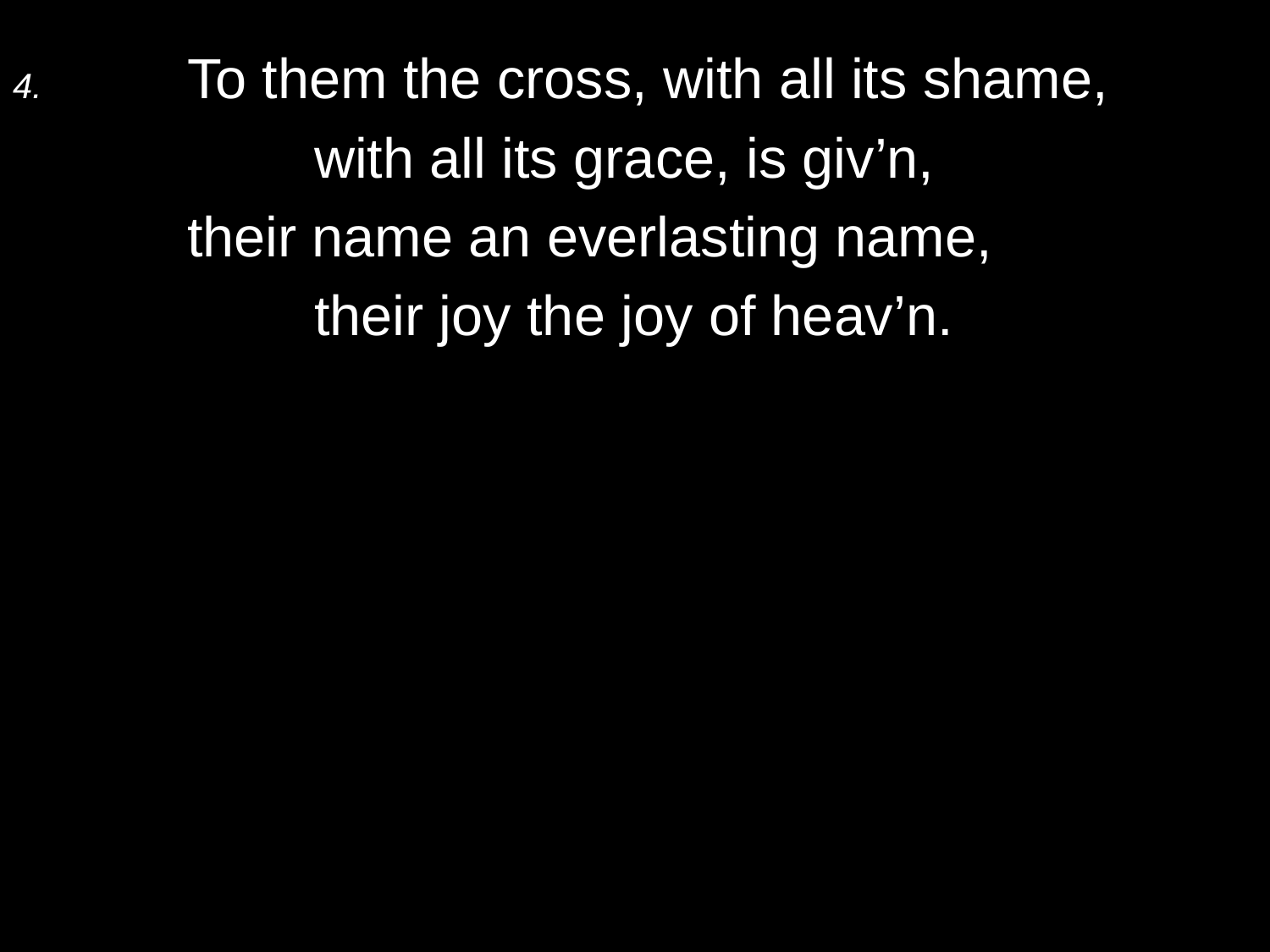

4.	To them the cross, with all its shame,
		with all its grace, is giv’n,
	their name an everlasting name,
		their joy the joy of heav’n.